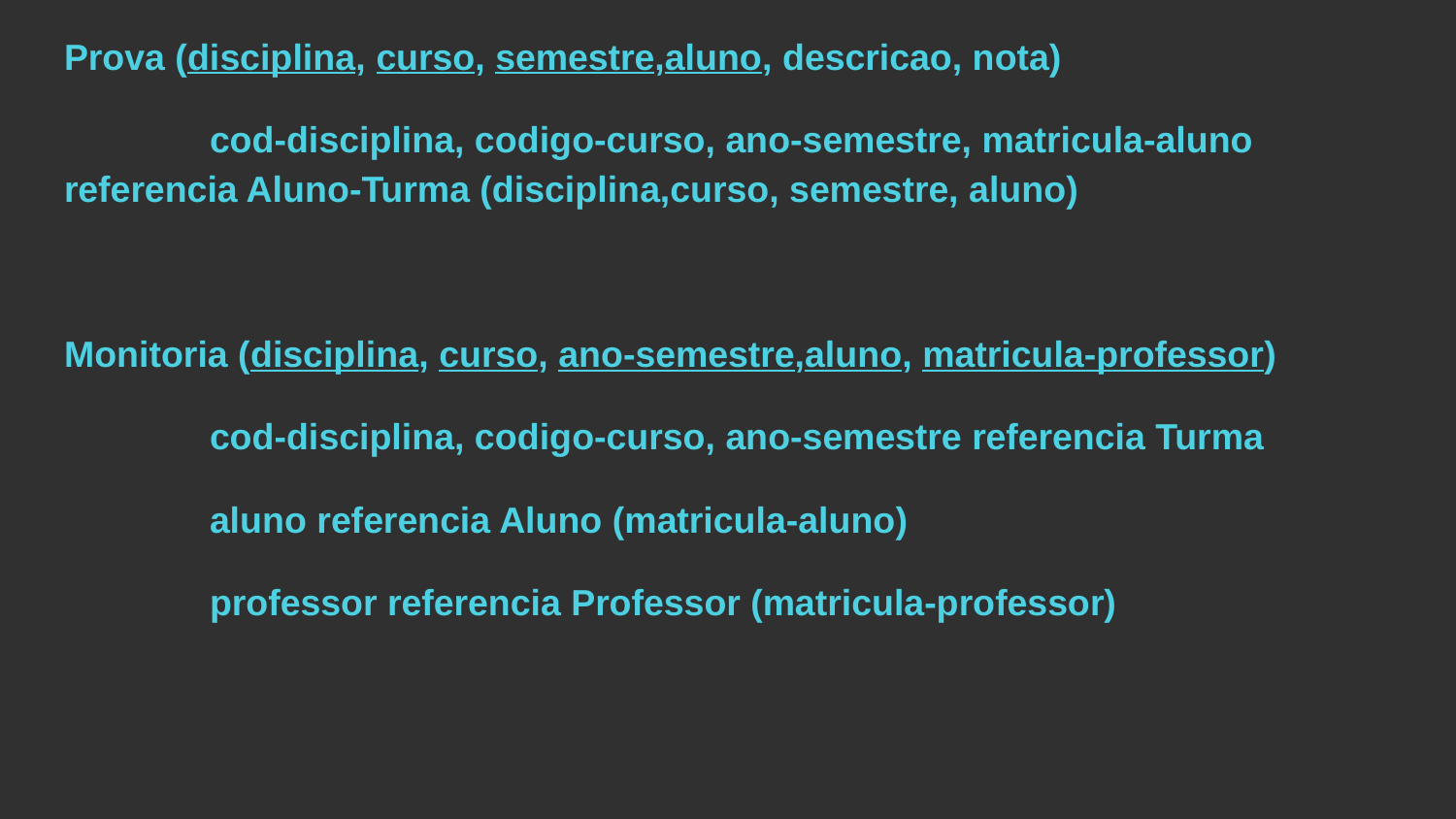

Prova (disciplina, curso, semestre,aluno, descricao, nota)
	cod-disciplina, codigo-curso, ano-semestre, matricula-aluno      referencia Aluno-Turma (disciplina,curso, semestre, aluno)

Monitoria (disciplina, curso, ano-semestre,aluno, matricula-professor)
	cod-disciplina, codigo-curso, ano-semestre referencia Turma
	aluno referencia Aluno (matricula-aluno)
	professor referencia Professor (matricula-professor)